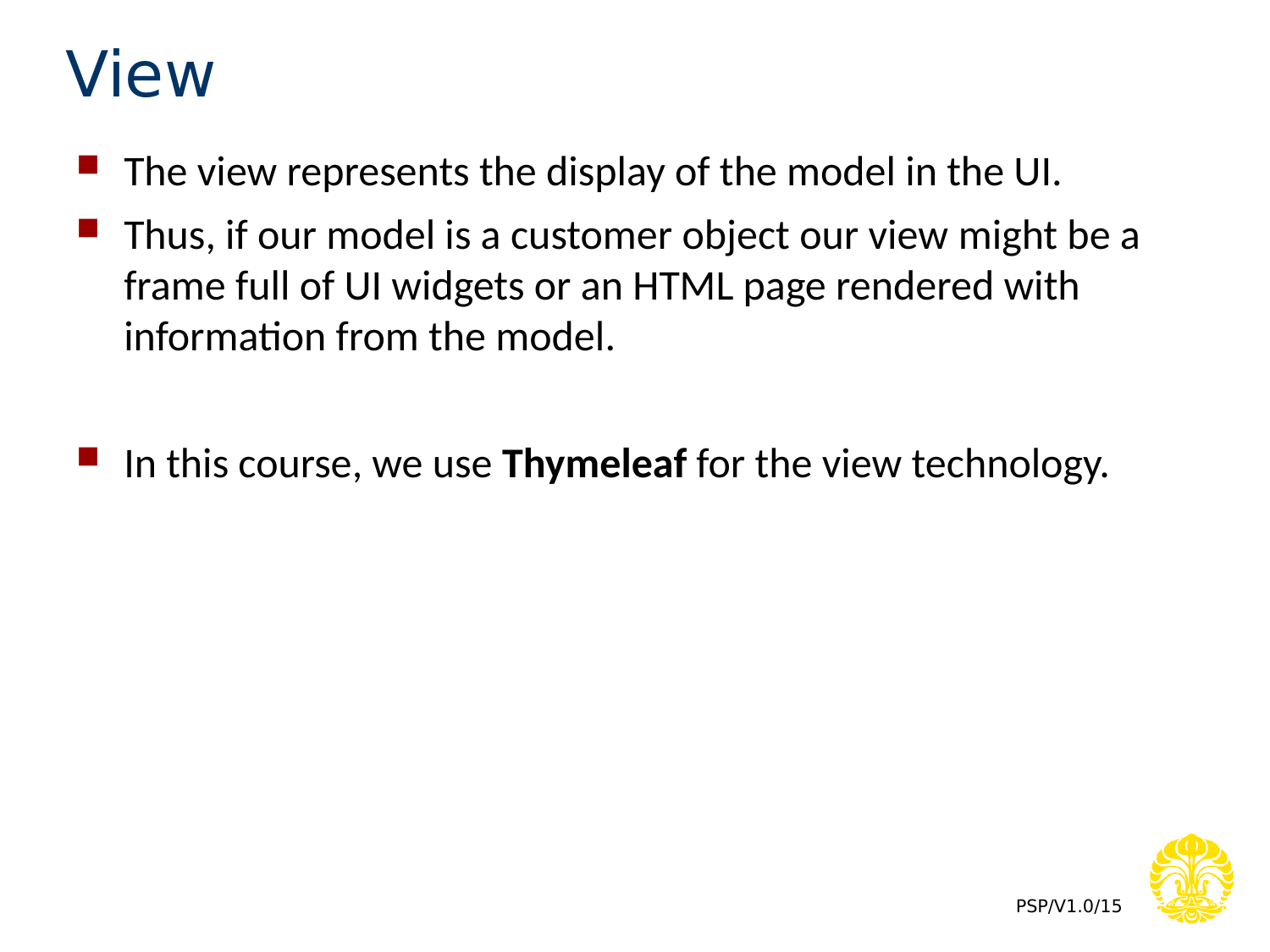

# View
The view represents the display of the model in the UI.
Thus, if our model is a customer object our view might be a frame full of UI widgets or an HTML page rendered with information from the model.

In this course, we use Thymeleaf for the view technology.